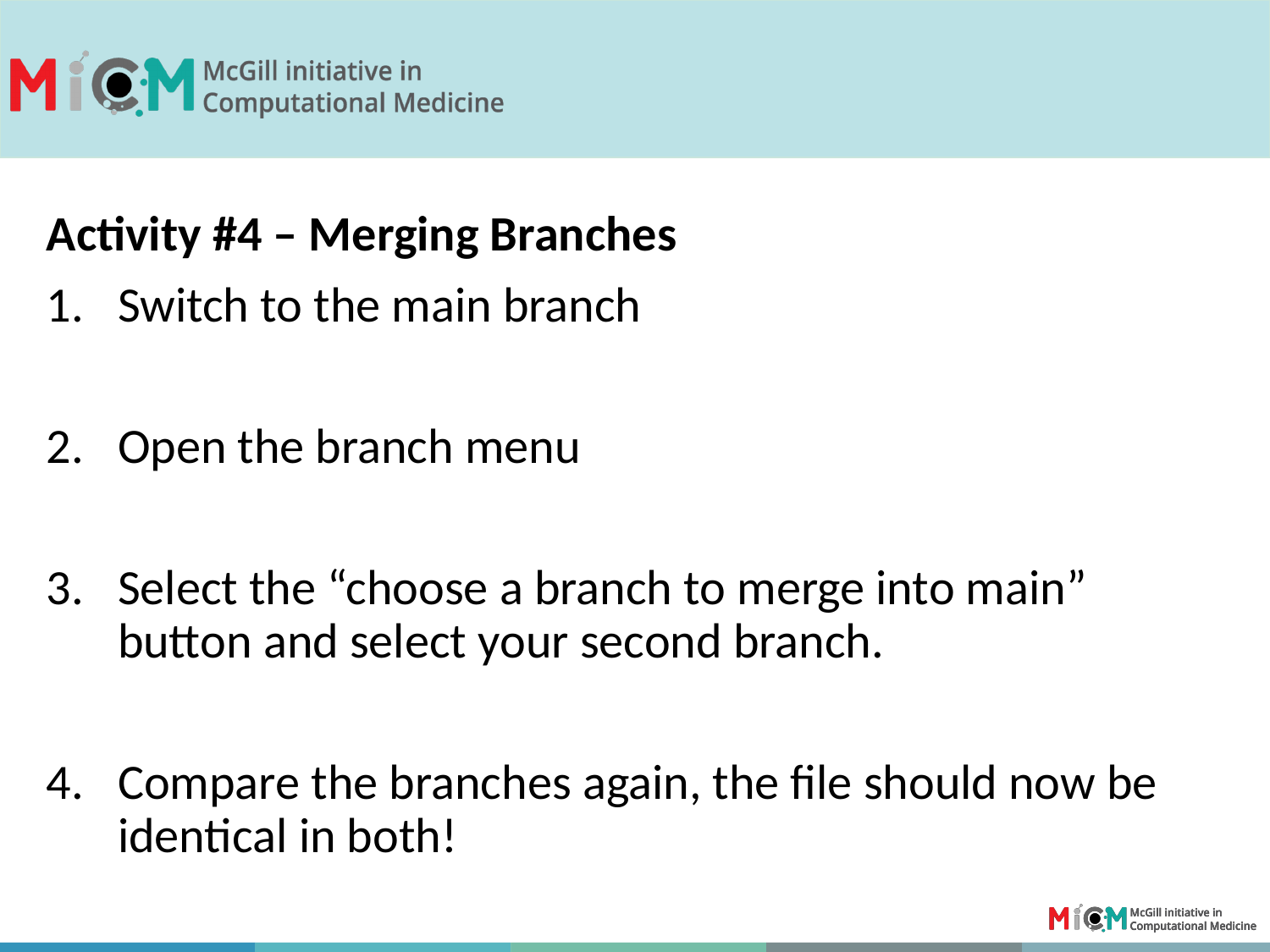

Activity #4 – Merging Branches
Switch to the main branch

Open the branch menu

Select the “choose a branch to merge into main” button and select your second branch.

Compare the branches again, the file should now be identical in both!